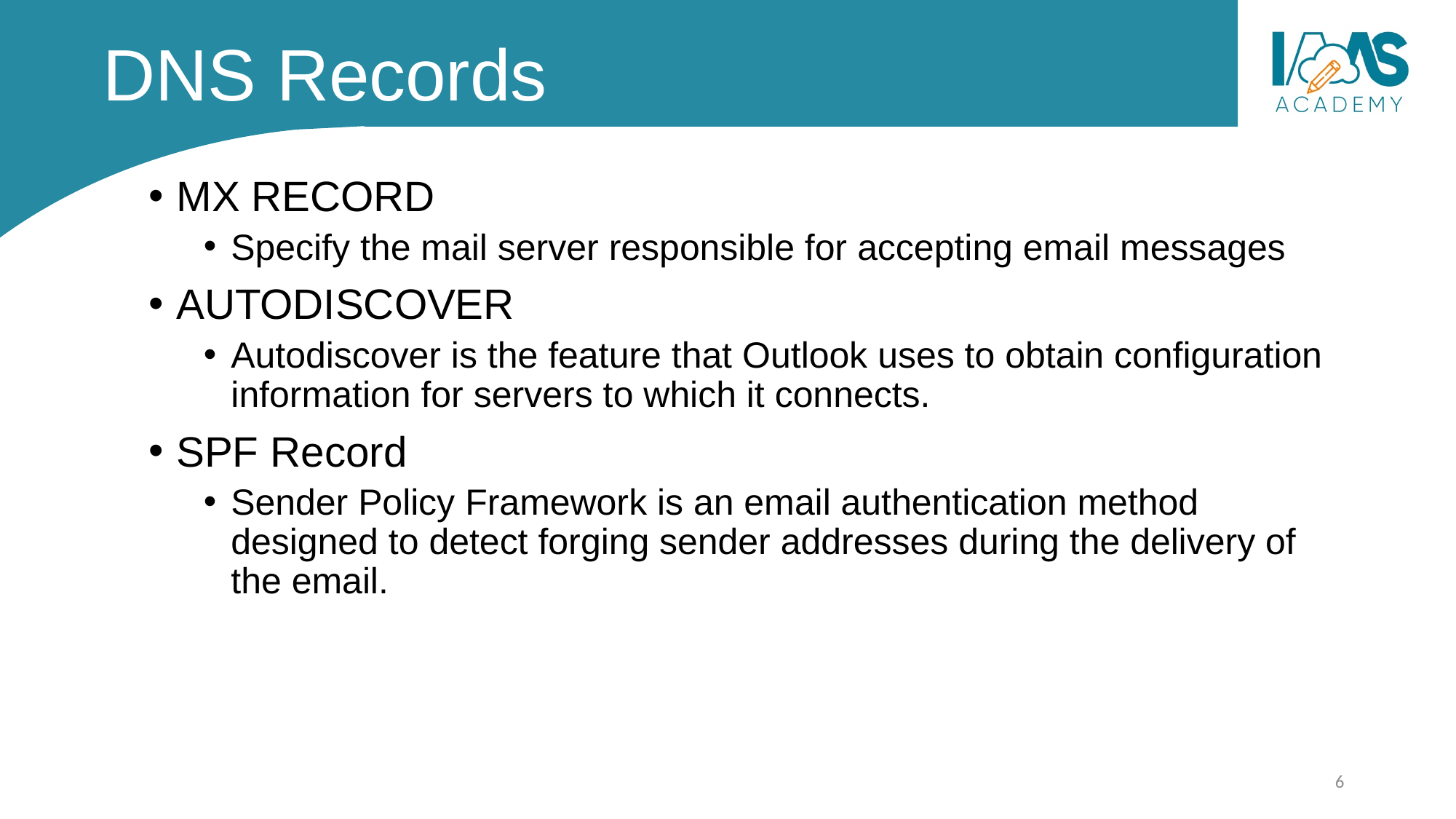

# DNS Records
MX RECORD
Specify the mail server responsible for accepting email messages
AUTODISCOVER
Autodiscover is the feature that Outlook uses to obtain configuration information for servers to which it connects.
SPF Record
Sender Policy Framework is an email authentication method designed to detect forging sender addresses during the delivery of the email.
6